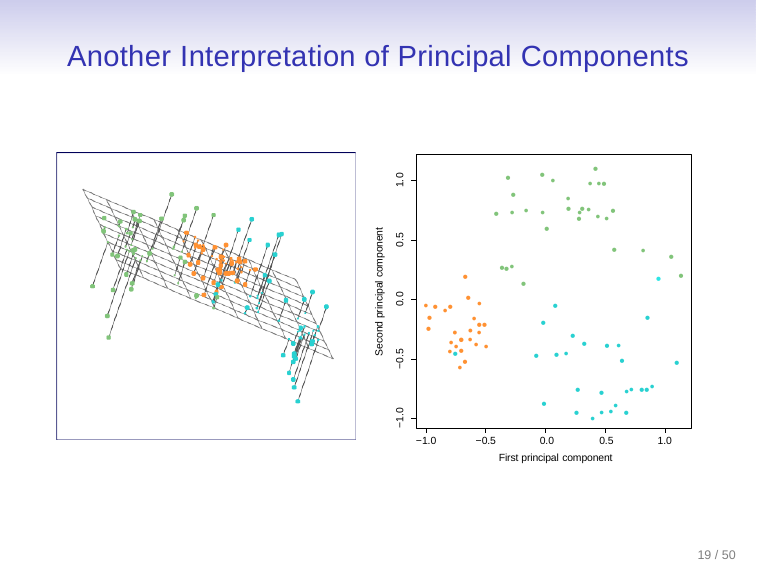

# Another Interpretation of Principal Components

•
•
•
•
1.0
•	• ••
•	• •
•  •  •	• • • ••
•
•
•
Second principal component
•	•
0.5
•
• •
•
•
•
•
•
• •
• • ••
0.0
•
•••
•
•
•
• • •	•
•
••• •• •
•
• •
• •
•
• •
••
•
−0.5
•
•
•• •••
•
•
•
•
• • •• •
−1.0

0.0	0.5
First principal component
−1.0
−0.5
1.0
19 / 50